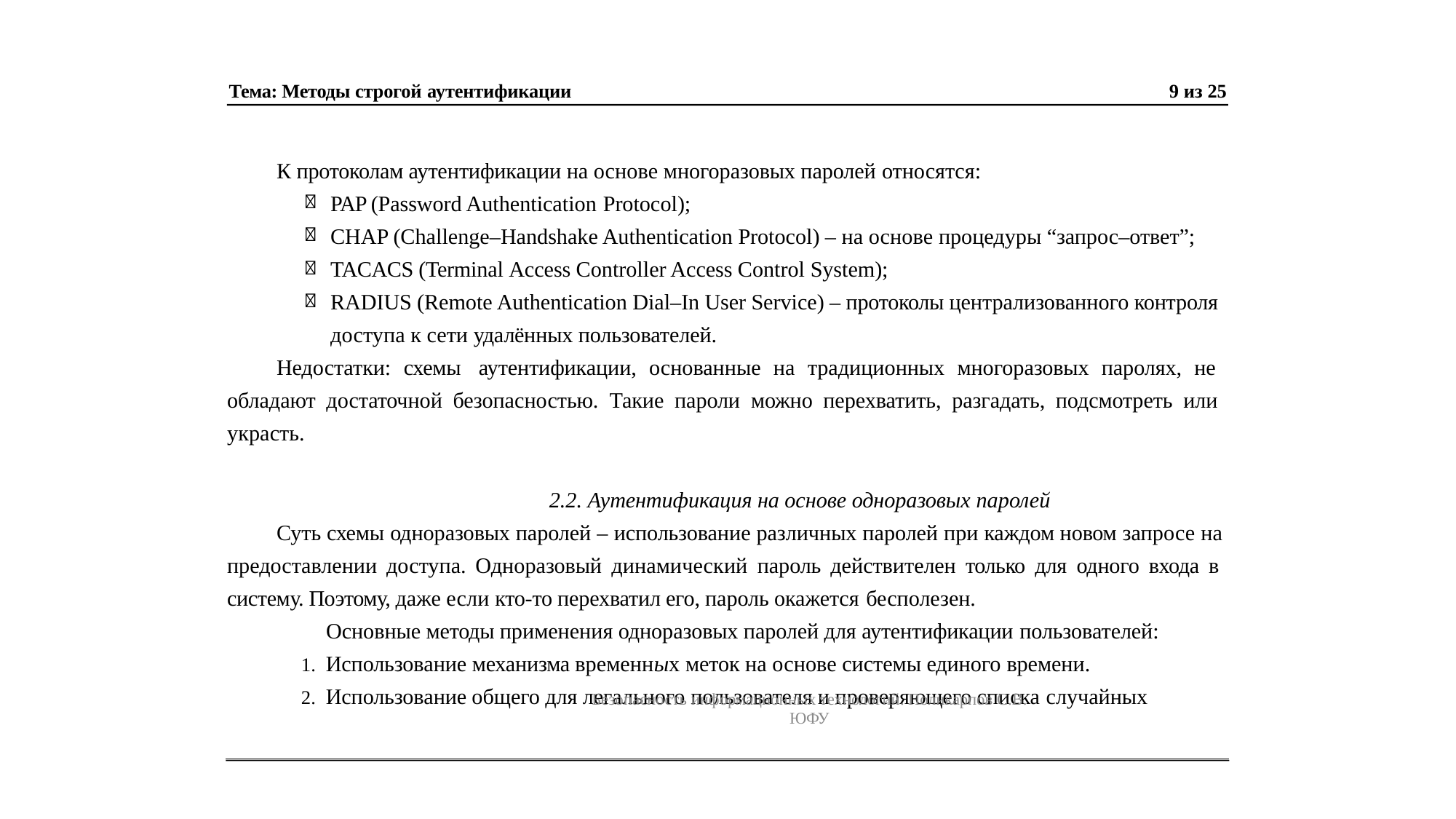

Тема: Методы строгой аутентификации
9 из 25

К протоколам аутентификации на основе многоразовых паролей относятся:
PAP (Password Authentication Protocol);
CHAP (Challenge–Handshake Authentication Protocol) – на основе процедуры “запрос–ответ”;
TACACS (Terminal Access Controller Access Control System);
RADIUS (Remote Authentication Dial–In User Service) – протоколы централизованного контроля  доступа к сети удалённых пользователей.
Недостатки: схемы аутентификации, основанные на традиционных многоразовых паролях, не  обладают достаточной безопасностью. Такие пароли можно перехватить, разгадать, подсмотреть или  украсть.

2.2. Аутентификация на основе одноразовых паролей
Суть схемы одноразовых паролей – использование различных паролей при каждом новом запросе на  предоставлении доступа. Одноразовый динамический пароль действителен только для одного входа в  систему. Поэтому, даже если кто-то перехватил его, пароль окажется бесполезен.
Основные методы применения одноразовых паролей для аутентификации пользователей:
Использование механизма временных меток на основе системы единого времени.
Использование общего для легального пользователя и проверяющего списка случайных
Безопасность информационных технологий. Поликарпов С.В. ЮФУ